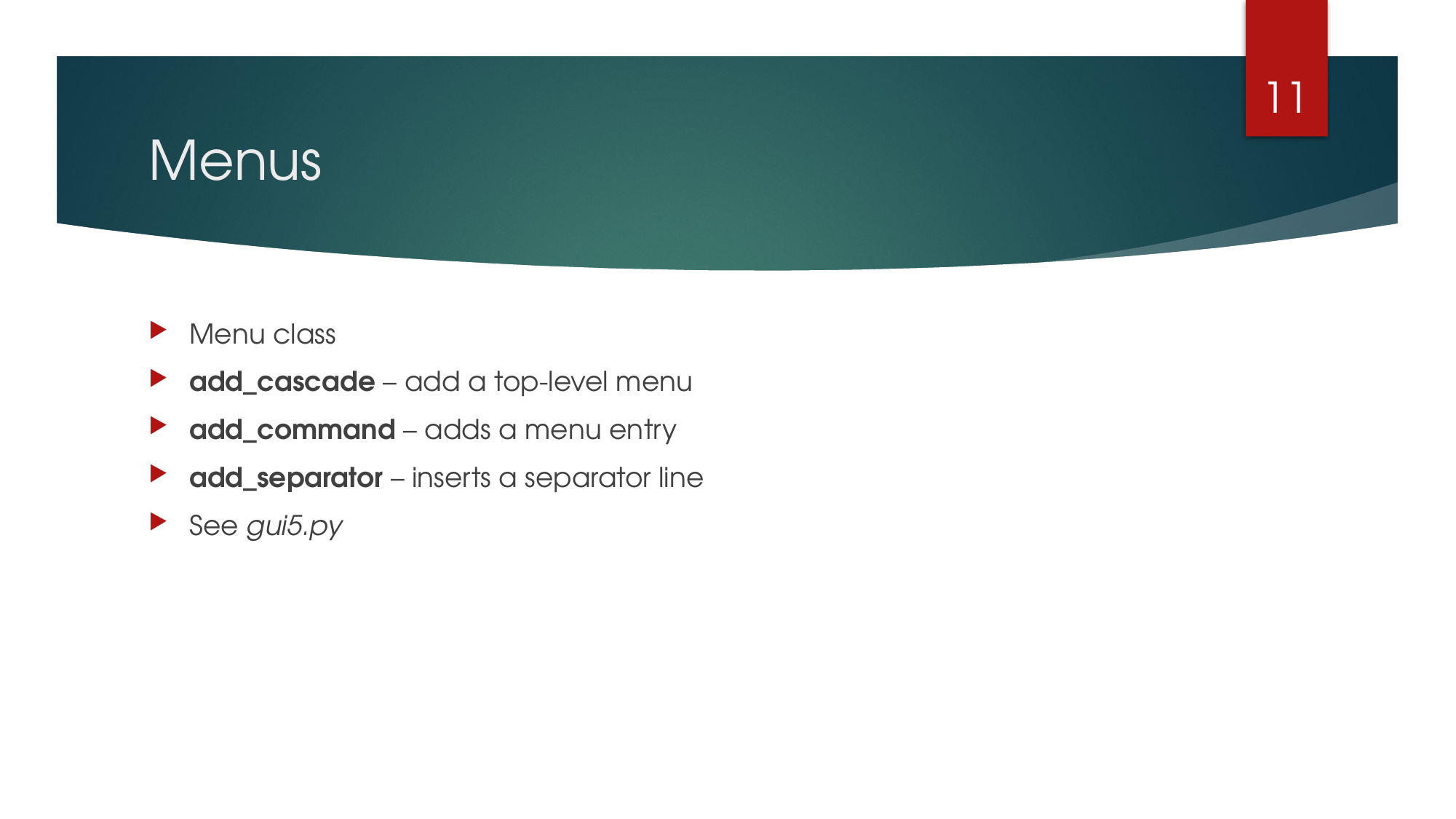

11
# Menus
Menu class
add_cascade – add a top-level menu
add_command – adds a menu entry
add_separator – inserts a separator line
See gui5.py